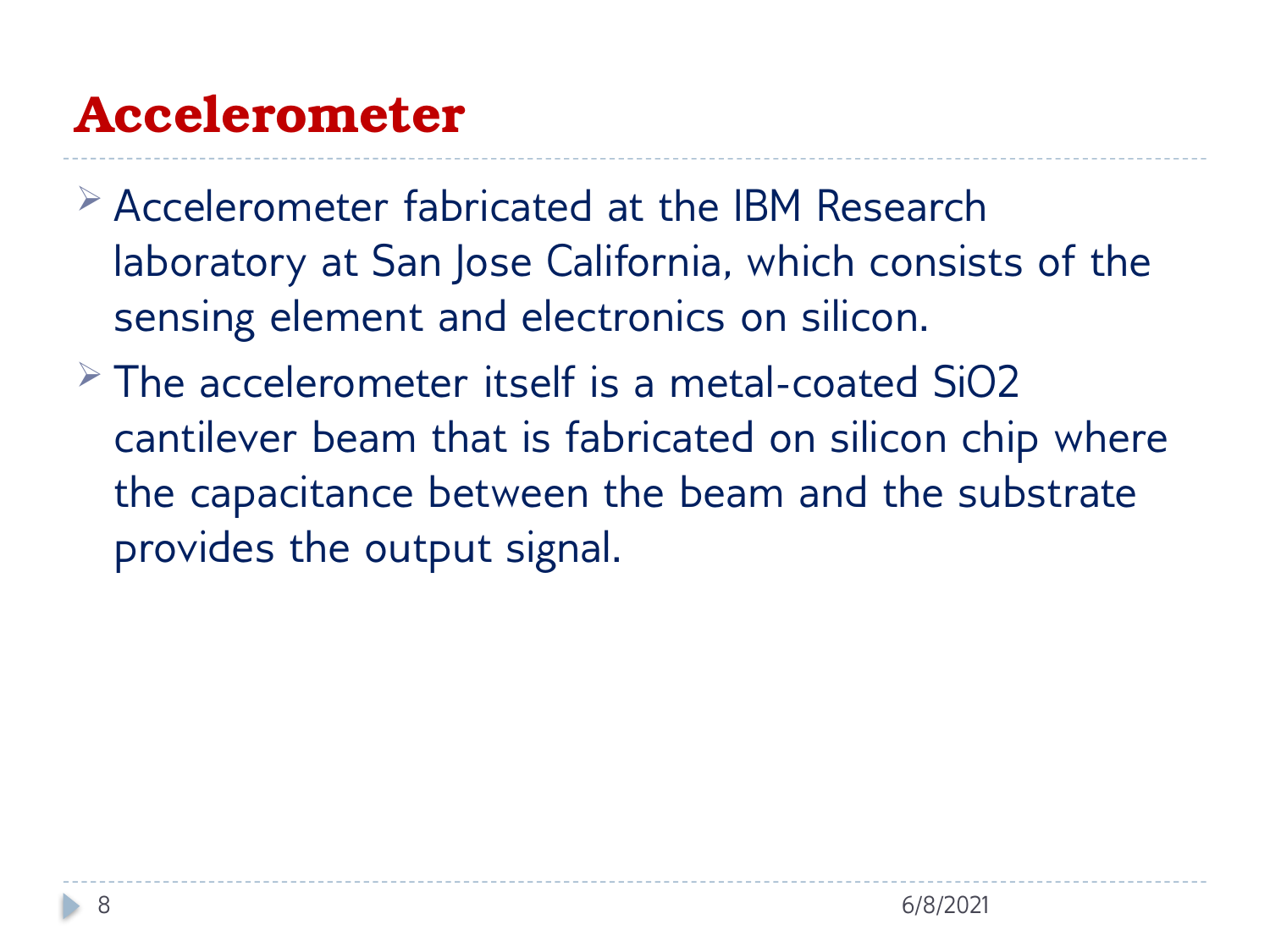

# Accelerometer
Accelerometer fabricated at the IBM Research laboratory at San Jose California, which consists of the sensing element and electronics on silicon.
The accelerometer itself is a metal-coated SiO2 cantilever beam that is fabricated on silicon chip where the capacitance between the beam and the substrate provides the output signal.

8
6/8/2021